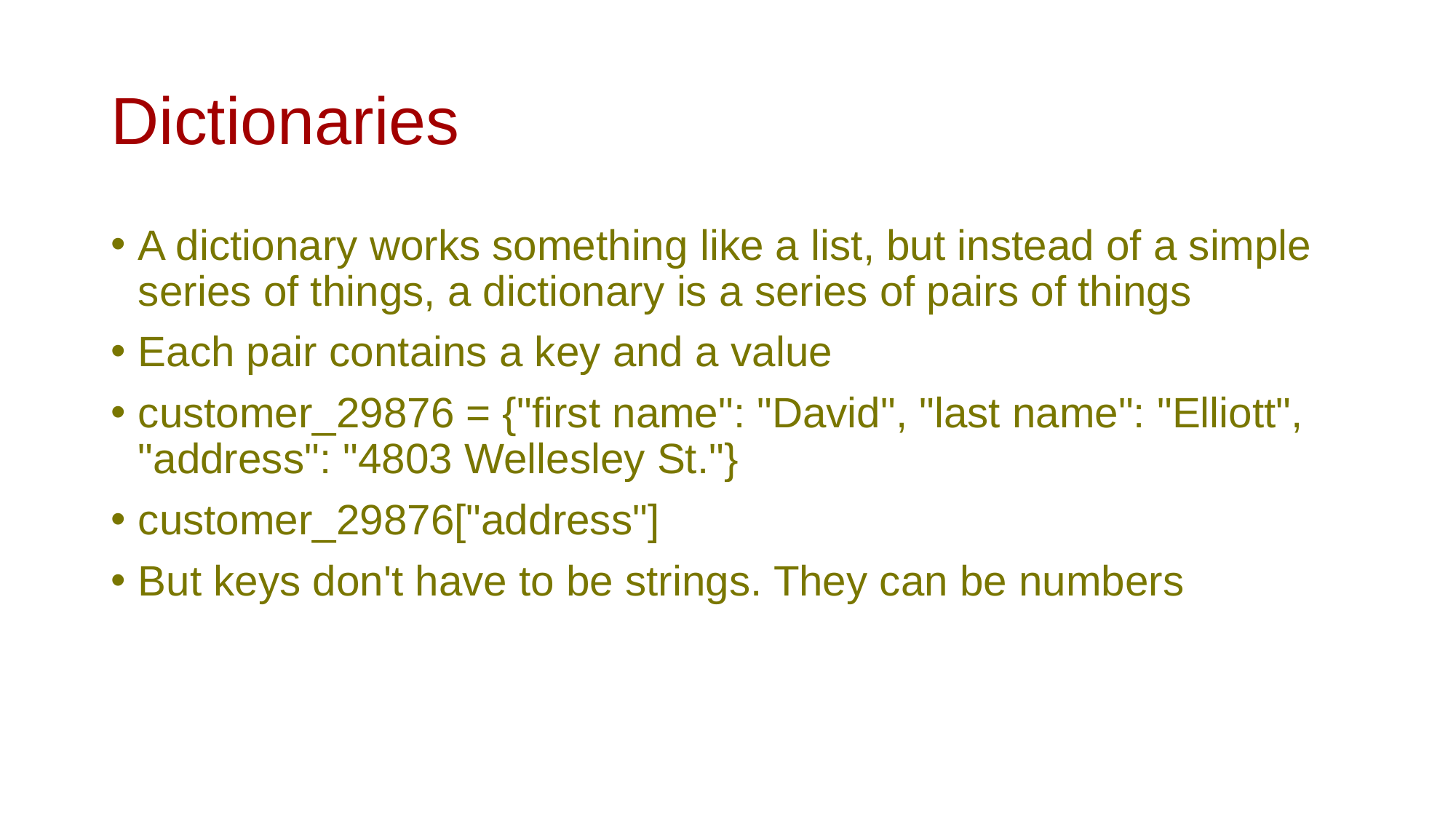

# Dictionaries
A dictionary works something like a list, but instead of a simple series of things, a dictionary is a series of pairs of things
Each pair contains a key and a value
customer_29876 = {"first name": "David", "last name": "Elliott", "address": "4803 Wellesley St."}
customer_29876["address"]
But keys don't have to be strings. They can be numbers